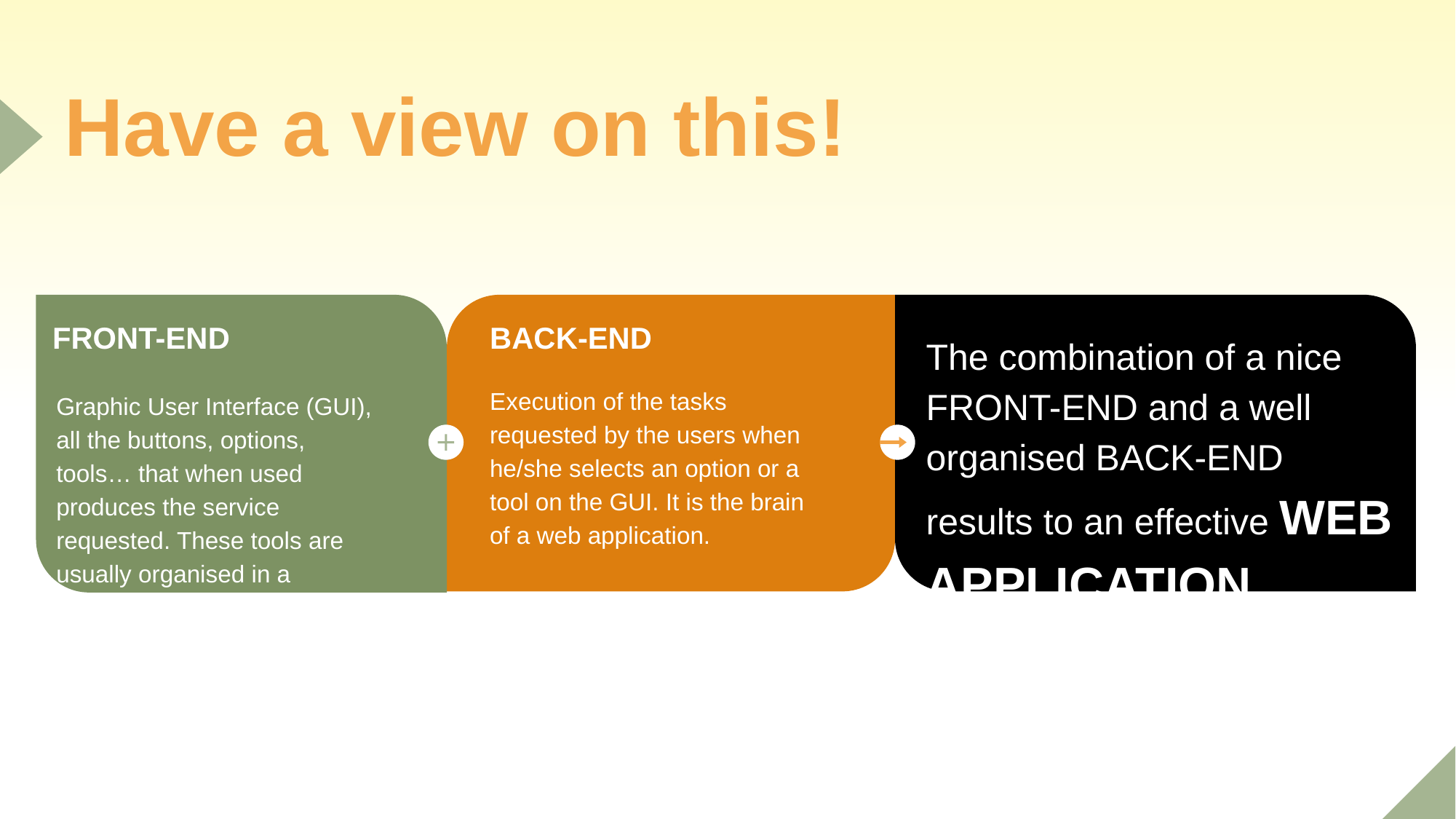

# Have a view on this!

FRONT-END
Graphic User Interface (GUI), all the buttons, options, tools… that when used produces the service requested. These tools are usually organised in a beautifull manner.

BACK-END
The combination of a nice FRONT-END and a well organised BACK-END results to an effective WEB APPLICATION.
Execution of the tasks requested by the users when he/she selects an option or a tool on the GUI. It is the brain of a web application.